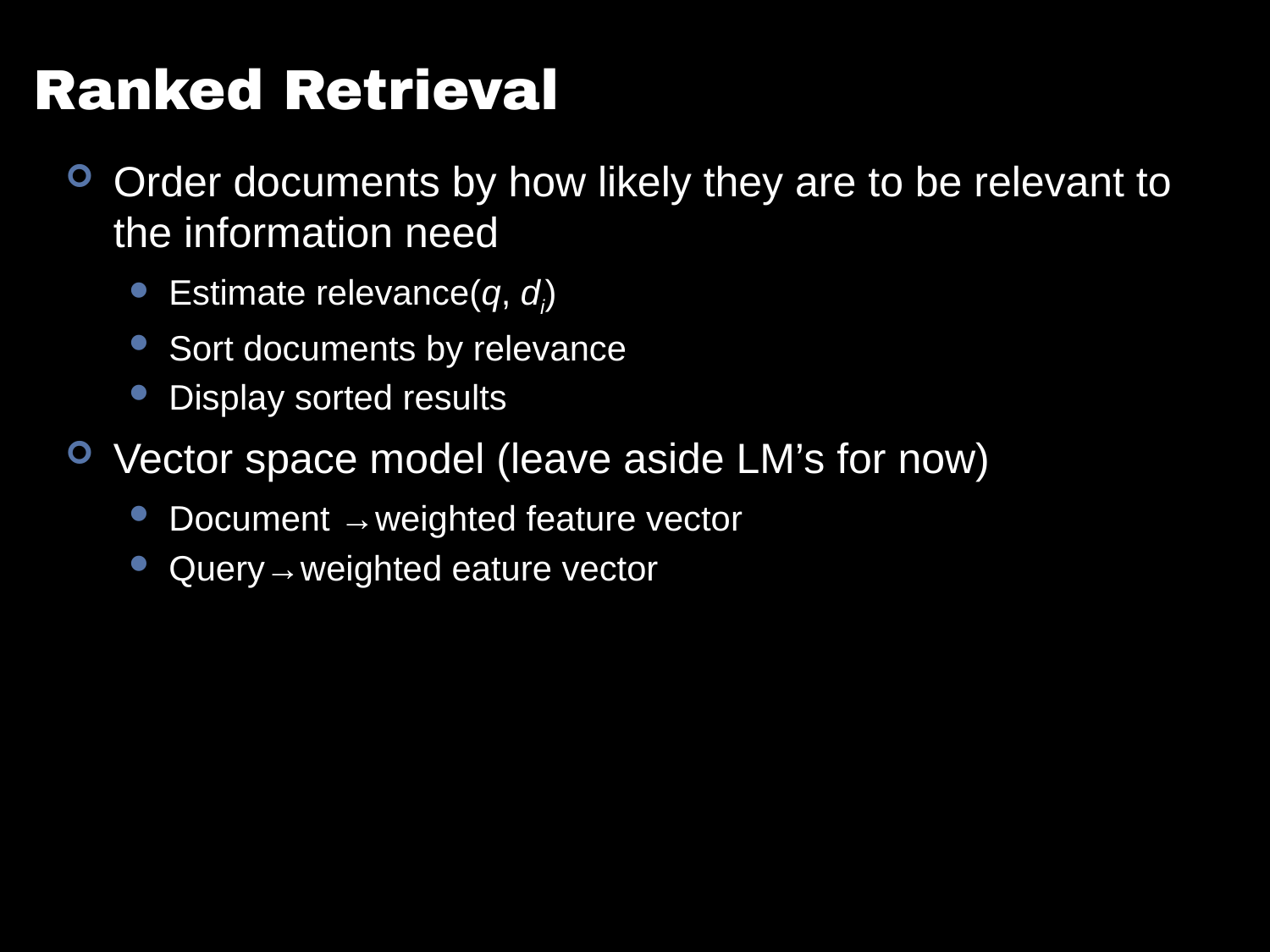

# Ranked Retrieval
Order documents by how likely they are to be relevant to the information need
Estimate relevance(q, di)
Sort documents by relevance
Display sorted results
Vector space model (leave aside LM’s for now)
Document →weighted feature vector
Query→weighted eature vector